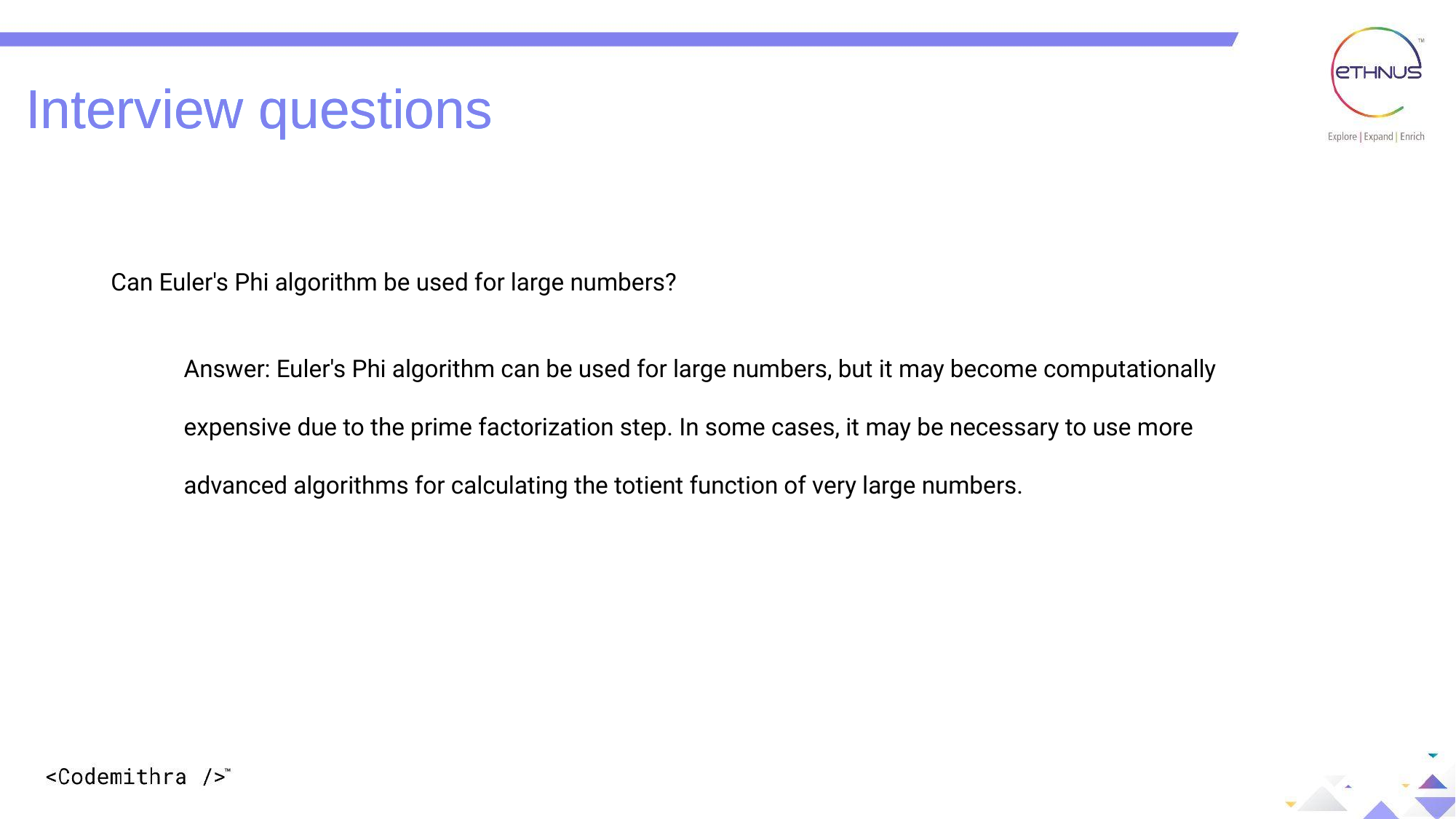

Interview questions
Interview questions

Can Euler's Phi algorithm be used for large numbers?
Answer: Euler's Phi algorithm can be used for large numbers, but it may become computationally expensive due to the prime factorization step. In some cases, it may be necessary to use more advanced algorithms for calculating the totient function of very large numbers.